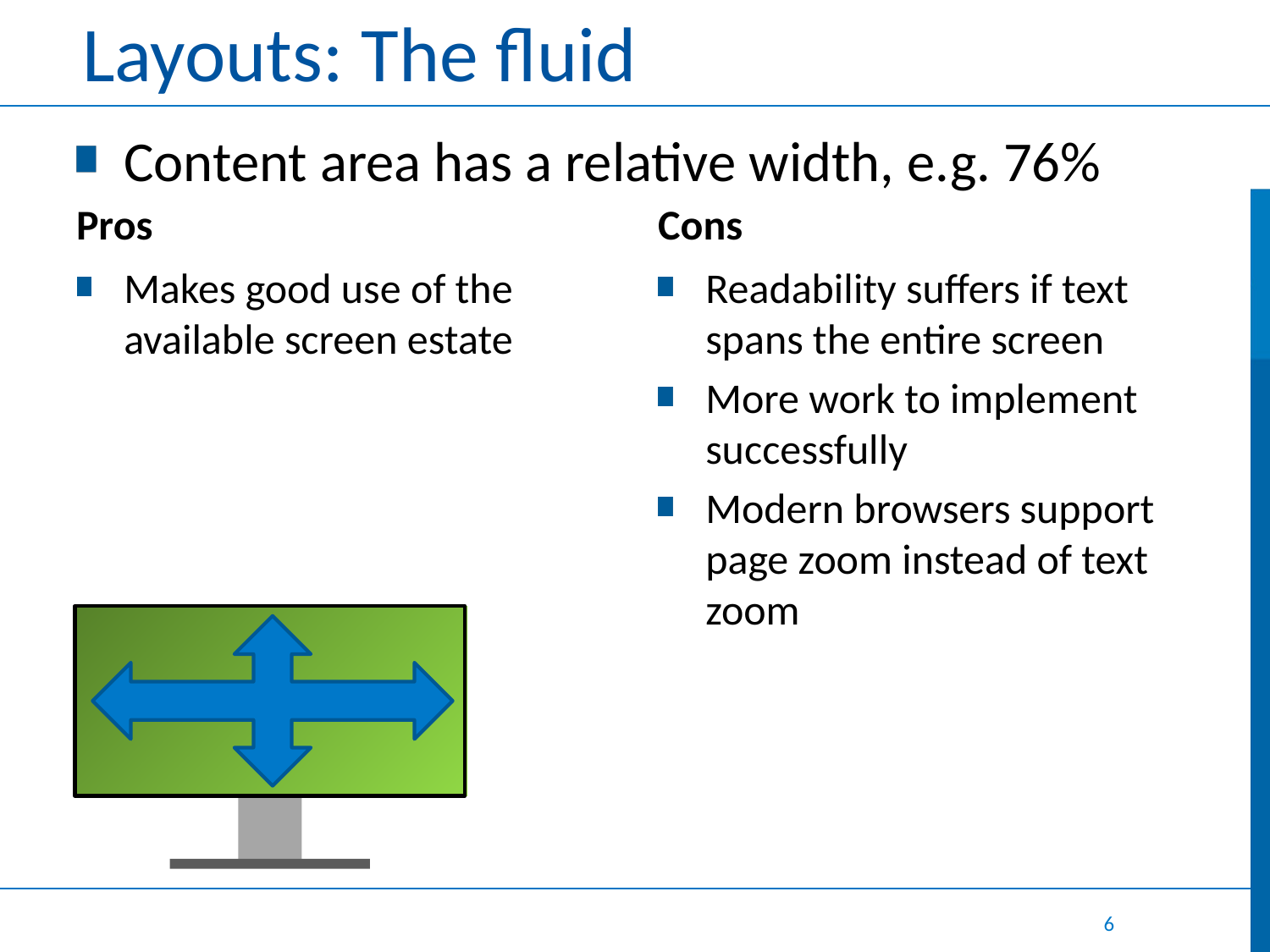

# Layouts: The fluid
Content area has a relative width, e.g. 76%
Pros
Cons
Makes good use of the available screen estate

Readability suffers if text spans the entire screen
More work to implement successfully
Modern browsers support page zoom instead of text zoom

6